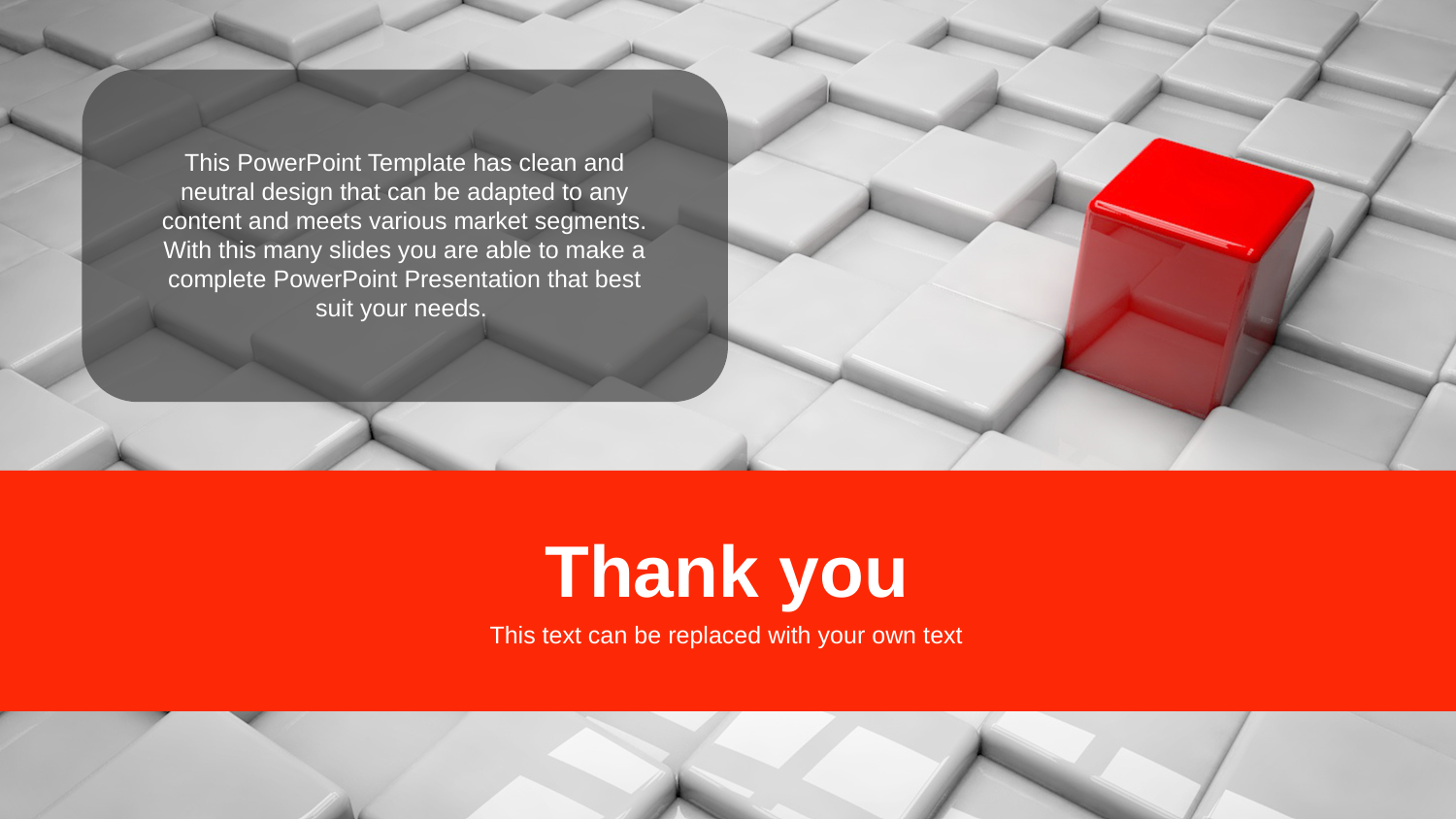

This PowerPoint Template has clean and neutral design that can be adapted to any content and meets various market segments. With this many slides you are able to make a complete PowerPoint Presentation that best suit your needs.

Thank you
This text can be replaced with your own text